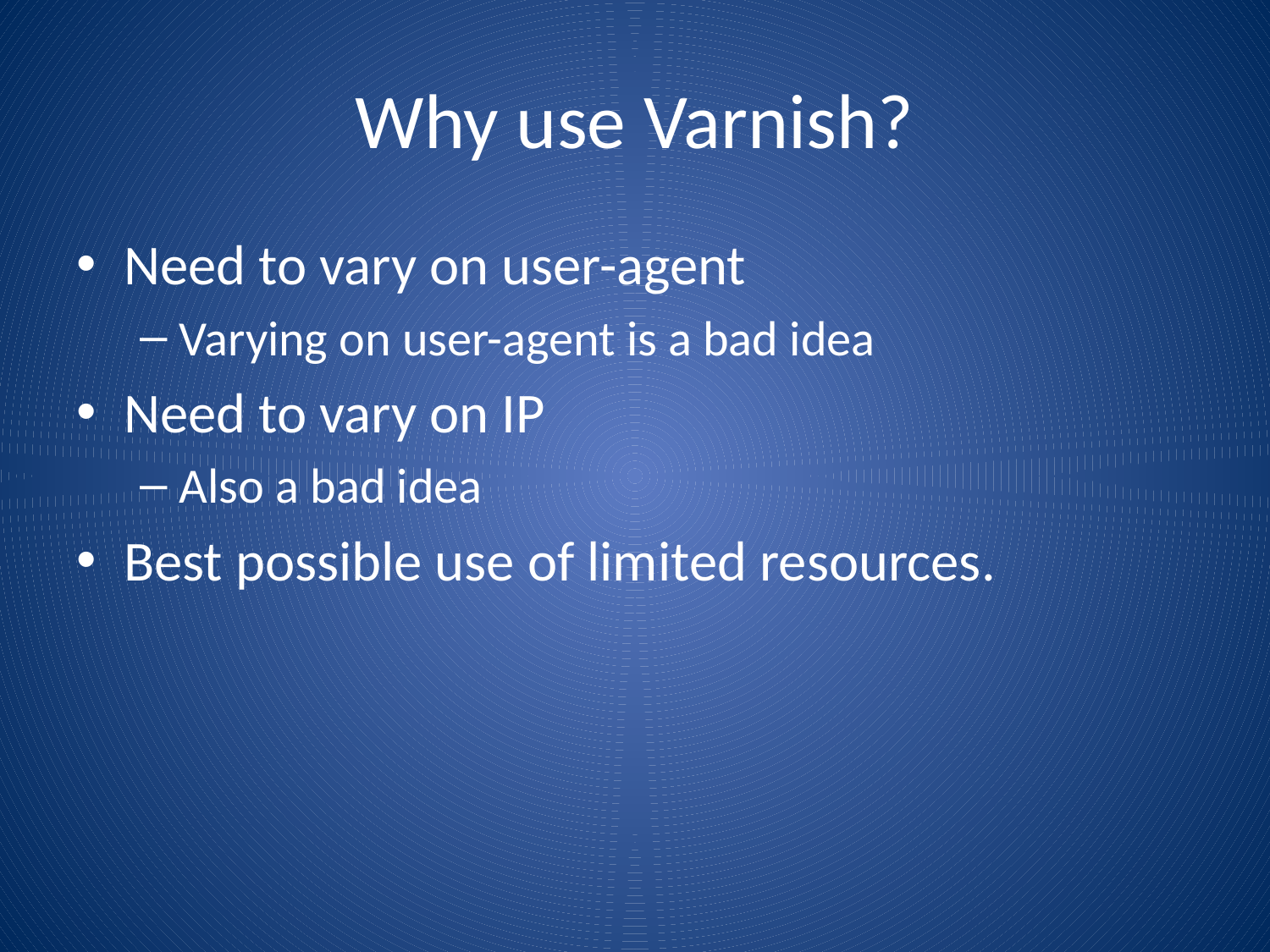

# Why use Varnish?
Need to vary on user-agent
Varying on user-agent is a bad idea
Need to vary on IP
Also a bad idea
Best possible use of limited resources.